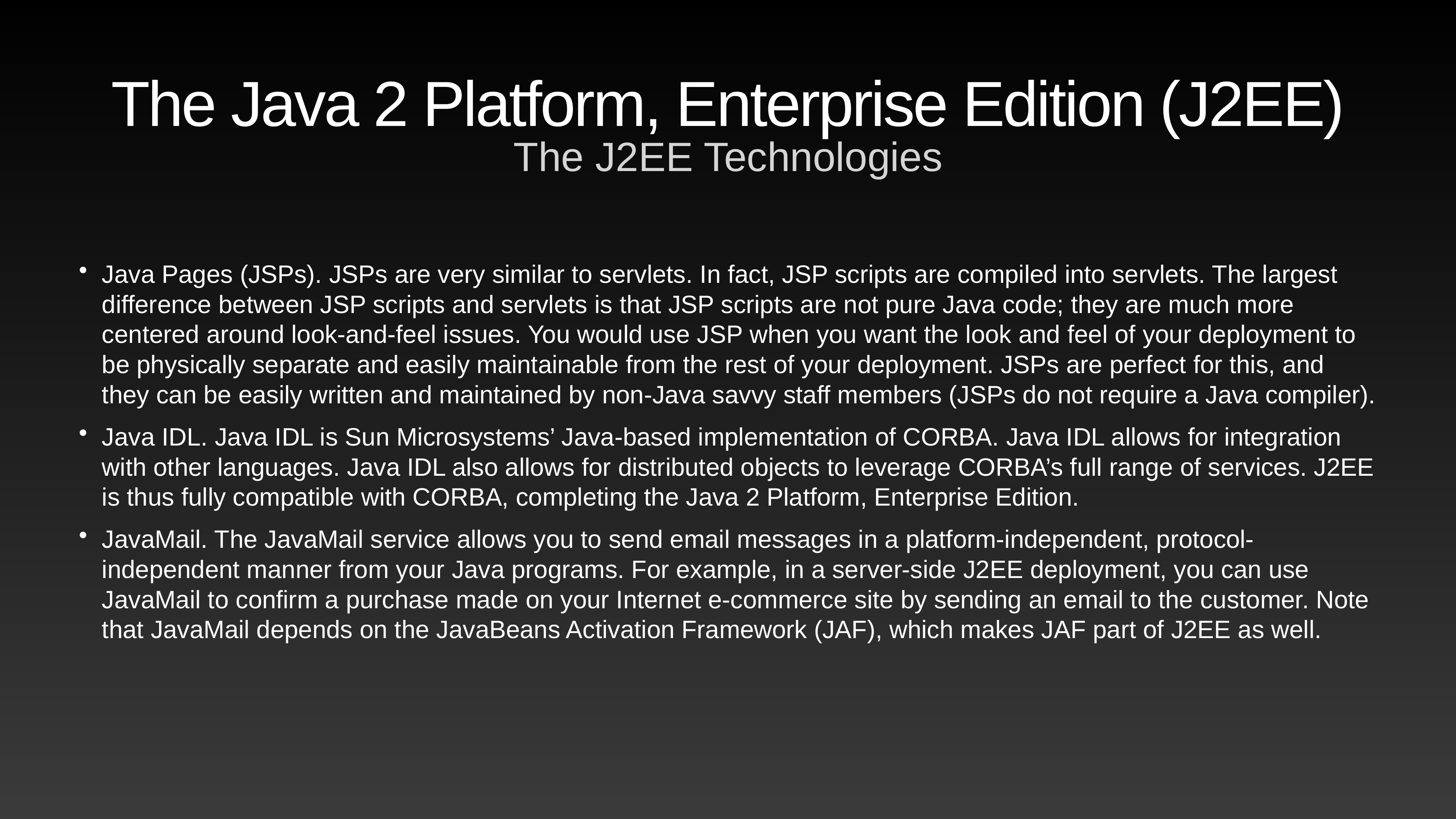

# The Java 2 Platform, Enterprise Edition (J2EE)
The J2EE Technologies
Java Pages (JSPs). JSPs are very similar to servlets. In fact, JSP scripts are compiled into servlets. The largest difference between JSP scripts and servlets is that JSP scripts are not pure Java code; they are much more centered around look-and-feel issues. You would use JSP when you want the look and feel of your deployment to be physically separate and easily maintainable from the rest of your deployment. JSPs are perfect for this, and they can be easily written and maintained by non-Java savvy staff members (JSPs do not require a Java compiler).
Java IDL. Java IDL is Sun Microsystems’ Java-based implementation of CORBA. Java IDL allows for integration with other languages. Java IDL also allows for distributed objects to leverage CORBA’s full range of services. J2EE is thus fully compatible with CORBA, completing the Java 2 Platform, Enterprise Edition.
JavaMail. The JavaMail service allows you to send email messages in a platform-independent, protocol-independent manner from your Java programs. For example, in a server-side J2EE deployment, you can use JavaMail to confirm a purchase made on your Internet e-commerce site by sending an email to the customer. Note that JavaMail depends on the JavaBeans Activation Framework (JAF), which makes JAF part of J2EE as well.